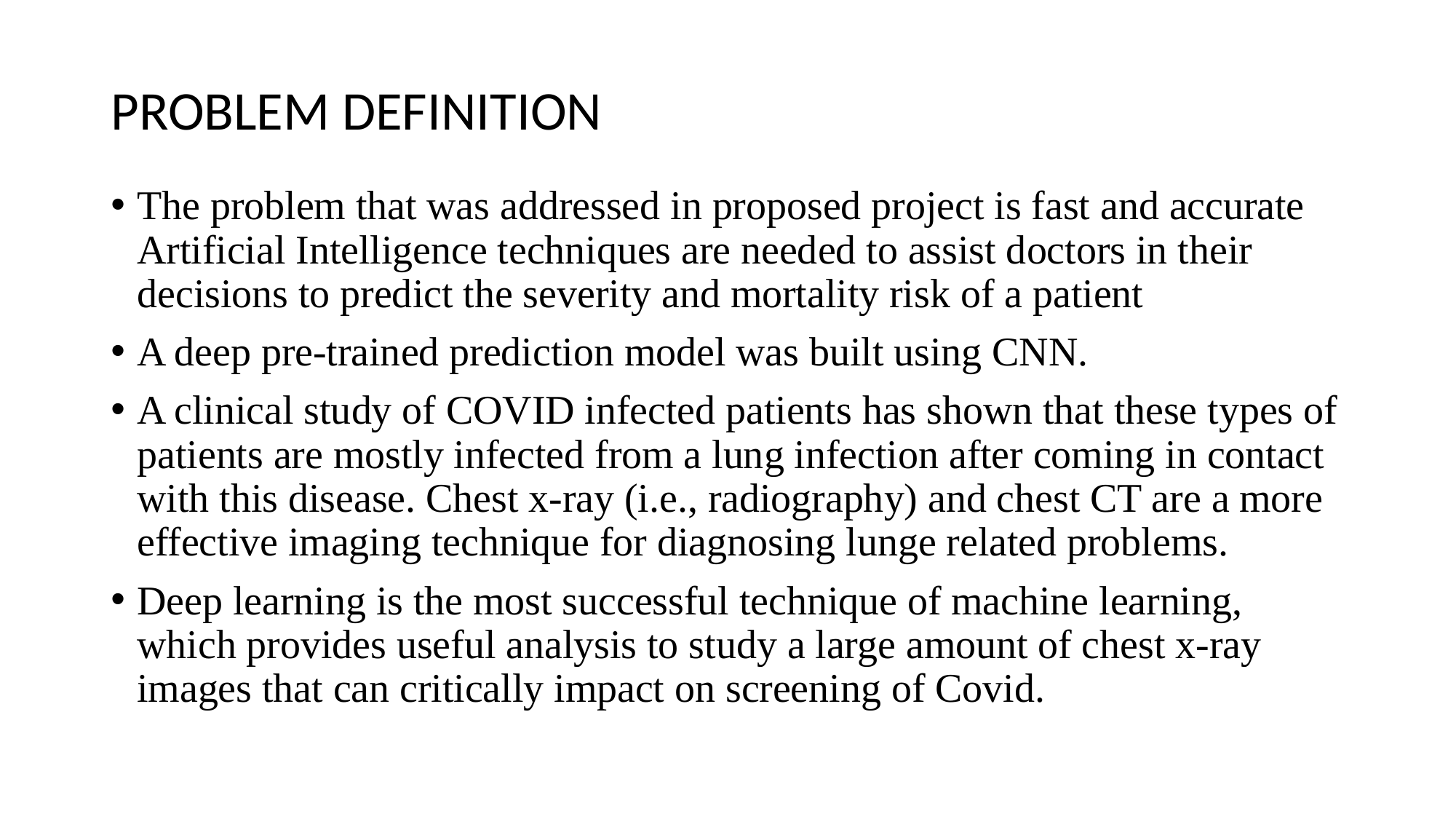

# PROBLEM DEFINITION
The problem that was addressed in proposed project is fast and accurate Artificial Intelligence techniques are needed to assist doctors in their decisions to predict the severity and mortality risk of a patient
A deep pre-trained prediction model was built using CNN.
A clinical study of COVID infected patients has shown that these types of patients are mostly infected from a lung infection after coming in contact with this disease. Chest x-ray (i.e., radiography) and chest CT are a more effective imaging technique for diagnosing lunge related problems.
Deep learning is the most successful technique of machine learning, which provides useful analysis to study a large amount of chest x-ray images that can critically impact on screening of Covid.